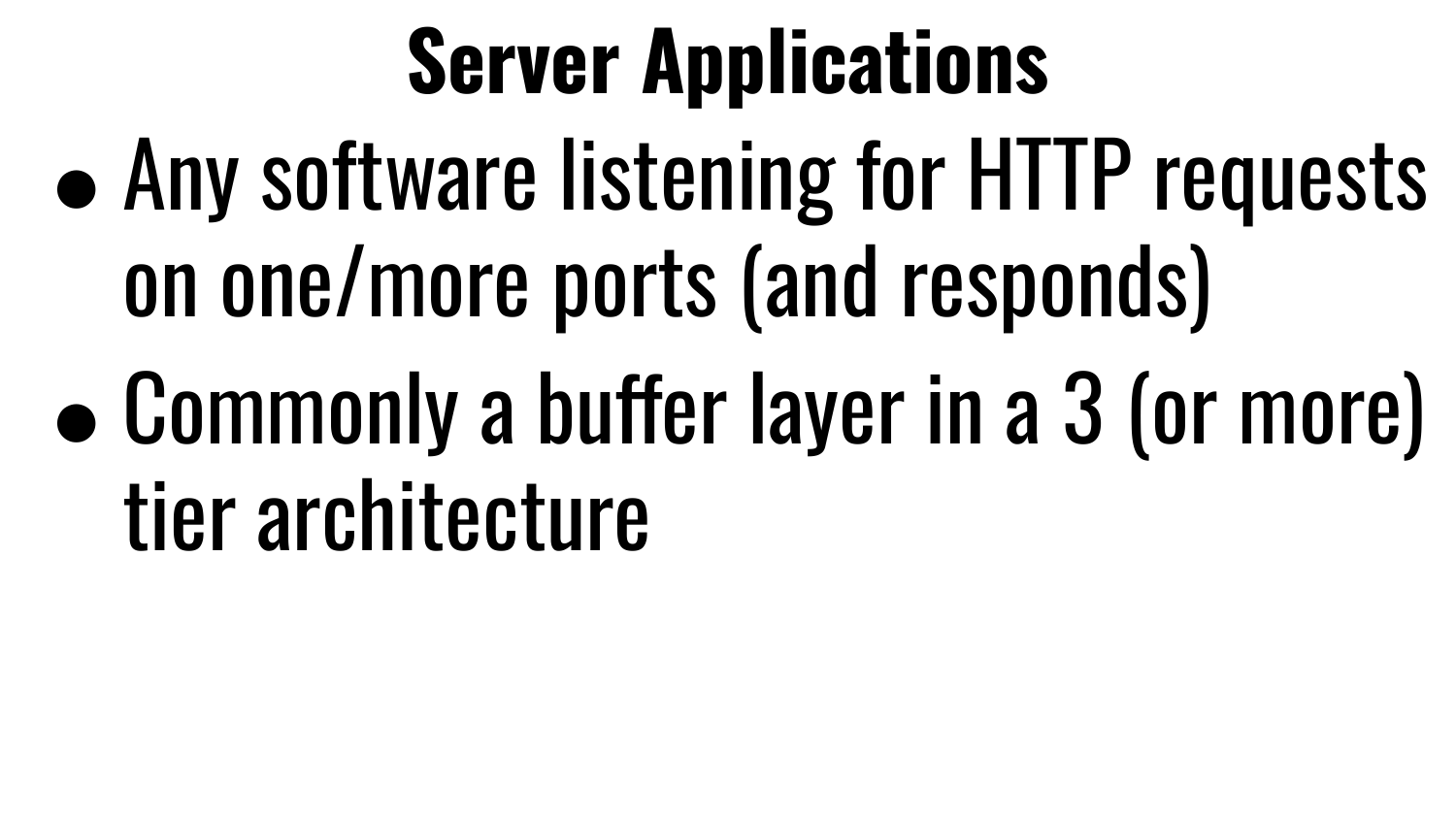

# Server Applications
Any software listening for HTTP requests on one/more ports (and responds)
Commonly a buffer layer in a 3 (or more) tier architecture